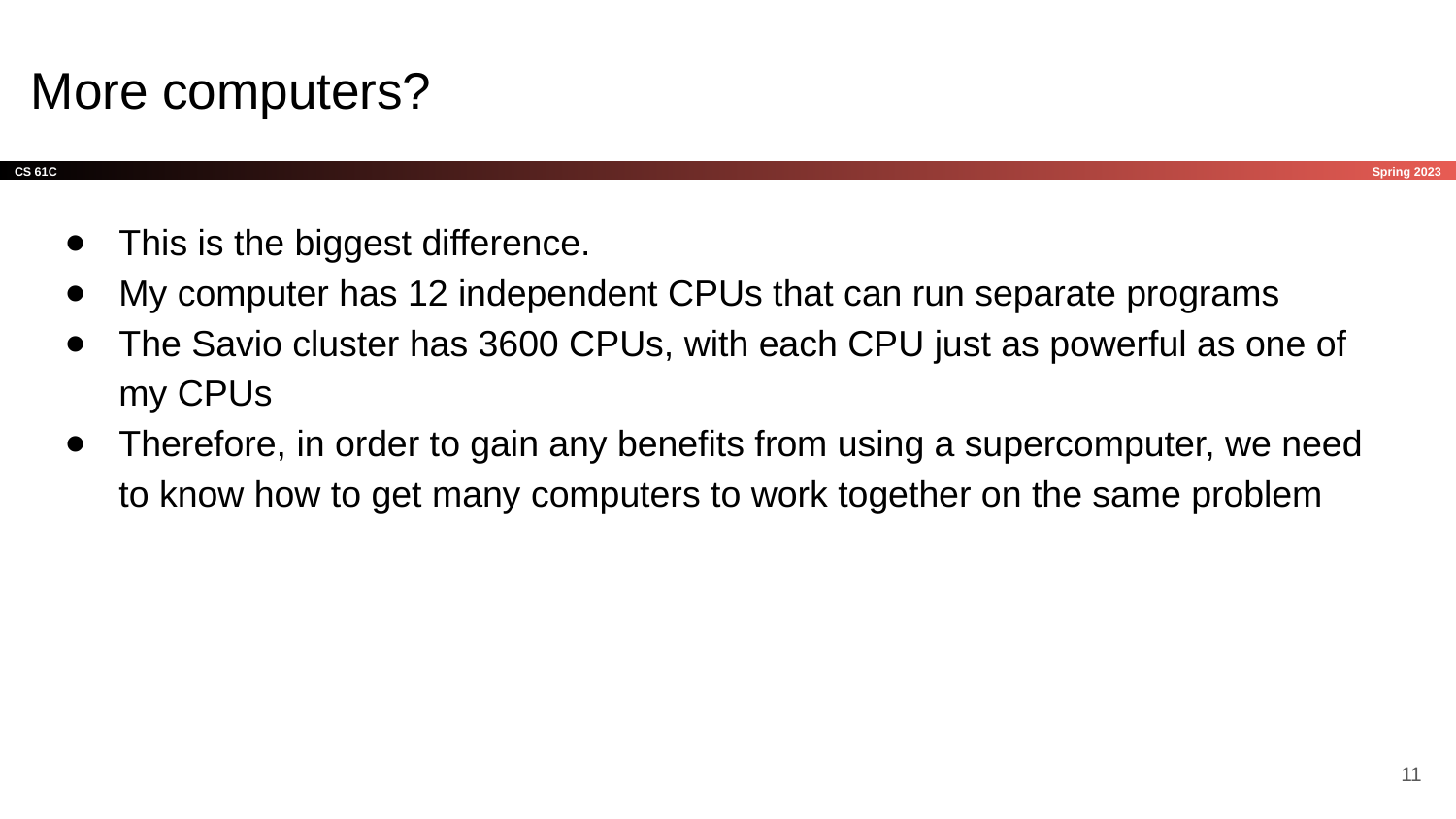

# More computers?
This is the biggest difference.
My computer has 12 independent CPUs that can run separate programs
The Savio cluster has 3600 CPUs, with each CPU just as powerful as one of my CPUs
Therefore, in order to gain any benefits from using a supercomputer, we need to know how to get many computers to work together on the same problem
11